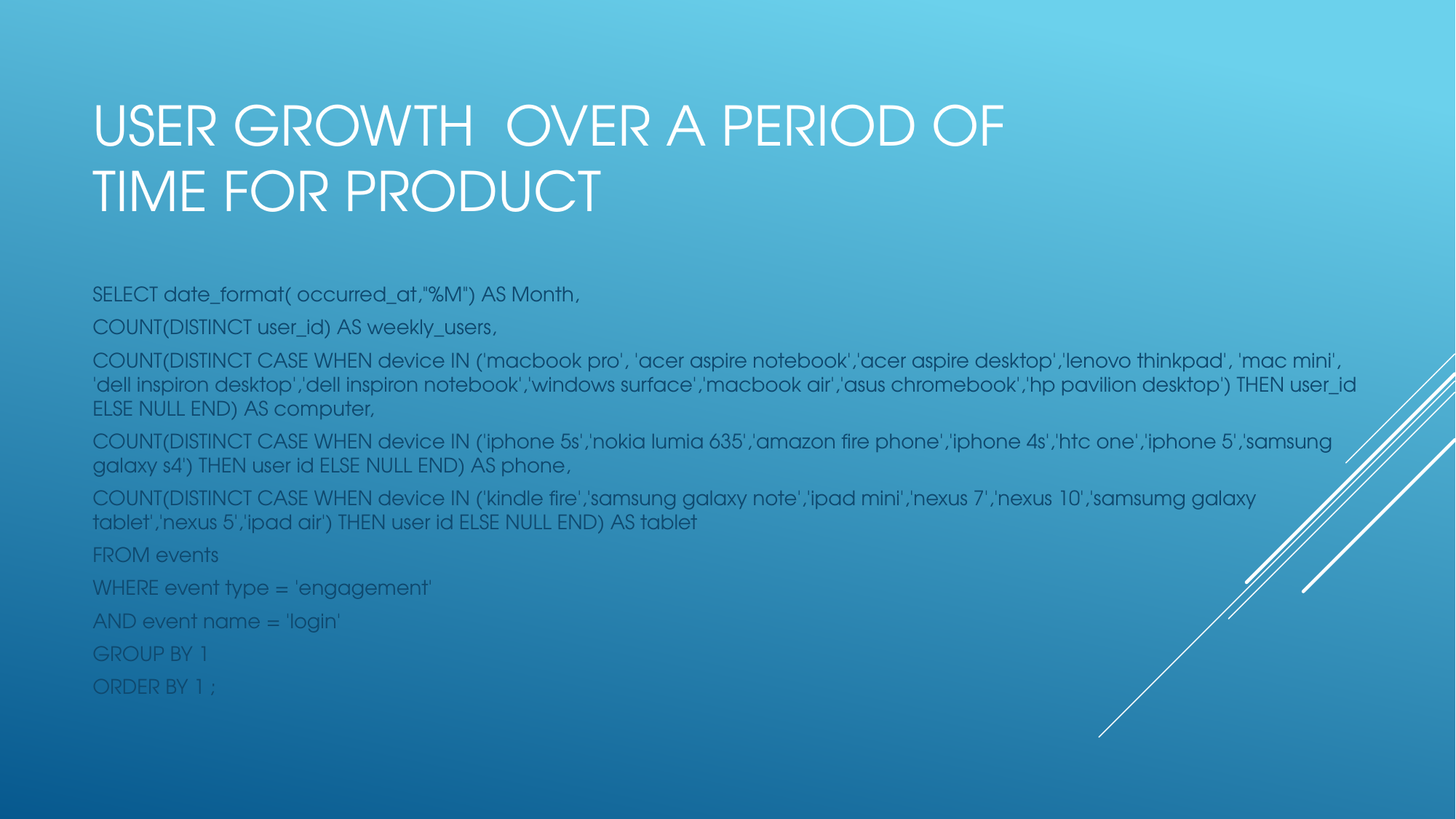

# User GROWTH  OVER A PERIOD OF TIME FOR PRODUCT
SELECT date_format( occurred_at,"%M") AS Month,
COUNT(DISTINCT user_id) AS weekly_users,
COUNT(DISTINCT CASE WHEN device IN ('macbook pro', 'acer aspire notebook','acer aspire desktop','lenovo thinkpad', 'mac mini', 'dell inspiron desktop','dell inspiron notebook','windows surface','macbook air','asus chromebook','hp pavilion desktop') THEN user_id ELSE NULL END) AS computer,
COUNT(DISTINCT CASE WHEN device IN ('iphone 5s','nokia lumia 635','amazon fire phone','iphone 4s','htc one','iphone 5','samsung galaxy s4') THEN user id ELSE NULL END) AS phone,
COUNT(DISTINCT CASE WHEN device IN ('kindle fire','samsung galaxy note','ipad mini','nexus 7','nexus 10','samsumg galaxy tablet','nexus 5','ipad air') THEN user id ELSE NULL END) AS tablet
FROM events
WHERE event type = 'engagement'
AND event name = 'login'
GROUP BY 1
ORDER BY 1 ;